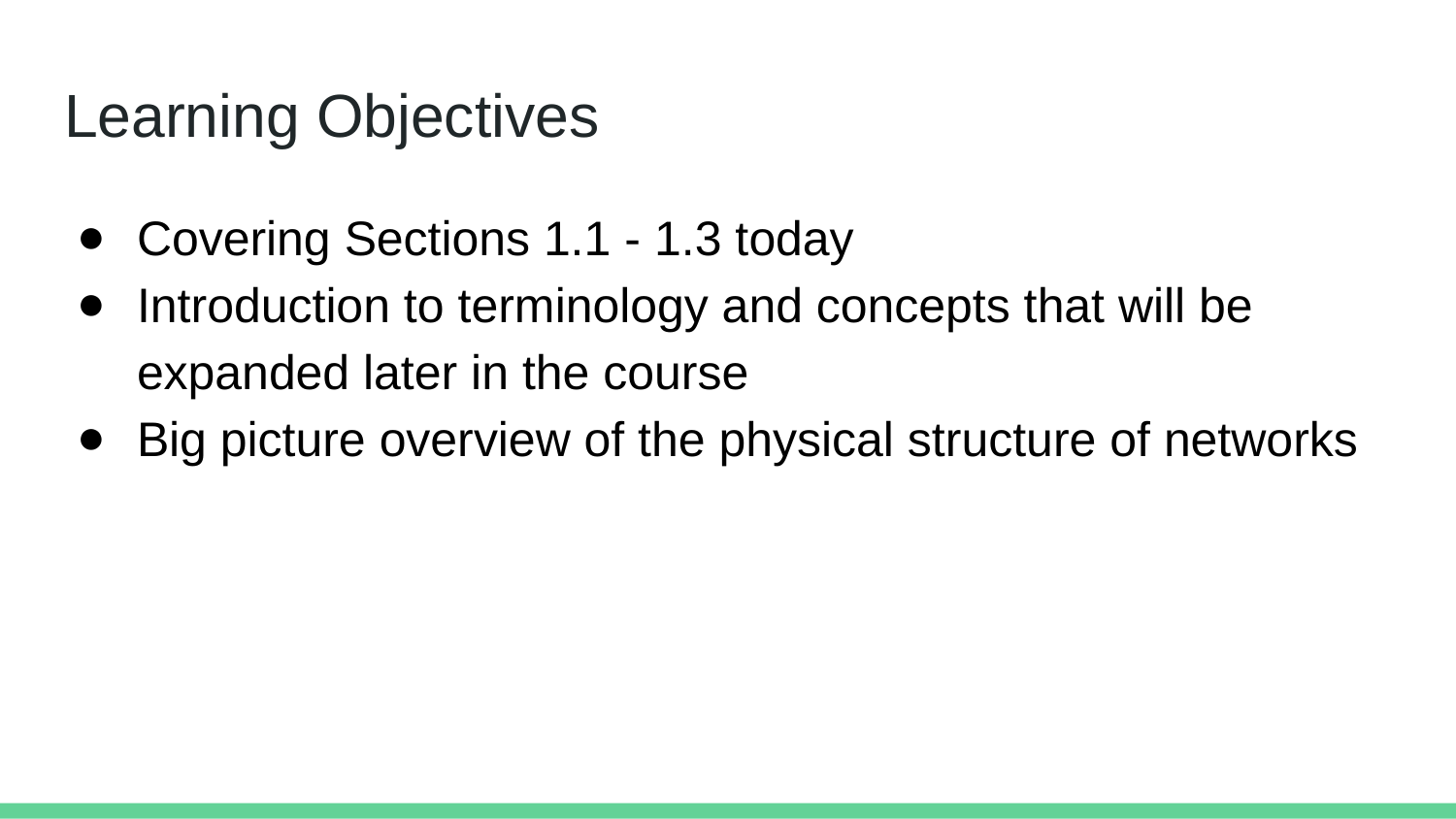

# Learning Objectives
Covering Sections 1.1 - 1.3 today
Introduction to terminology and concepts that will be expanded later in the course
Big picture overview of the physical structure of networks